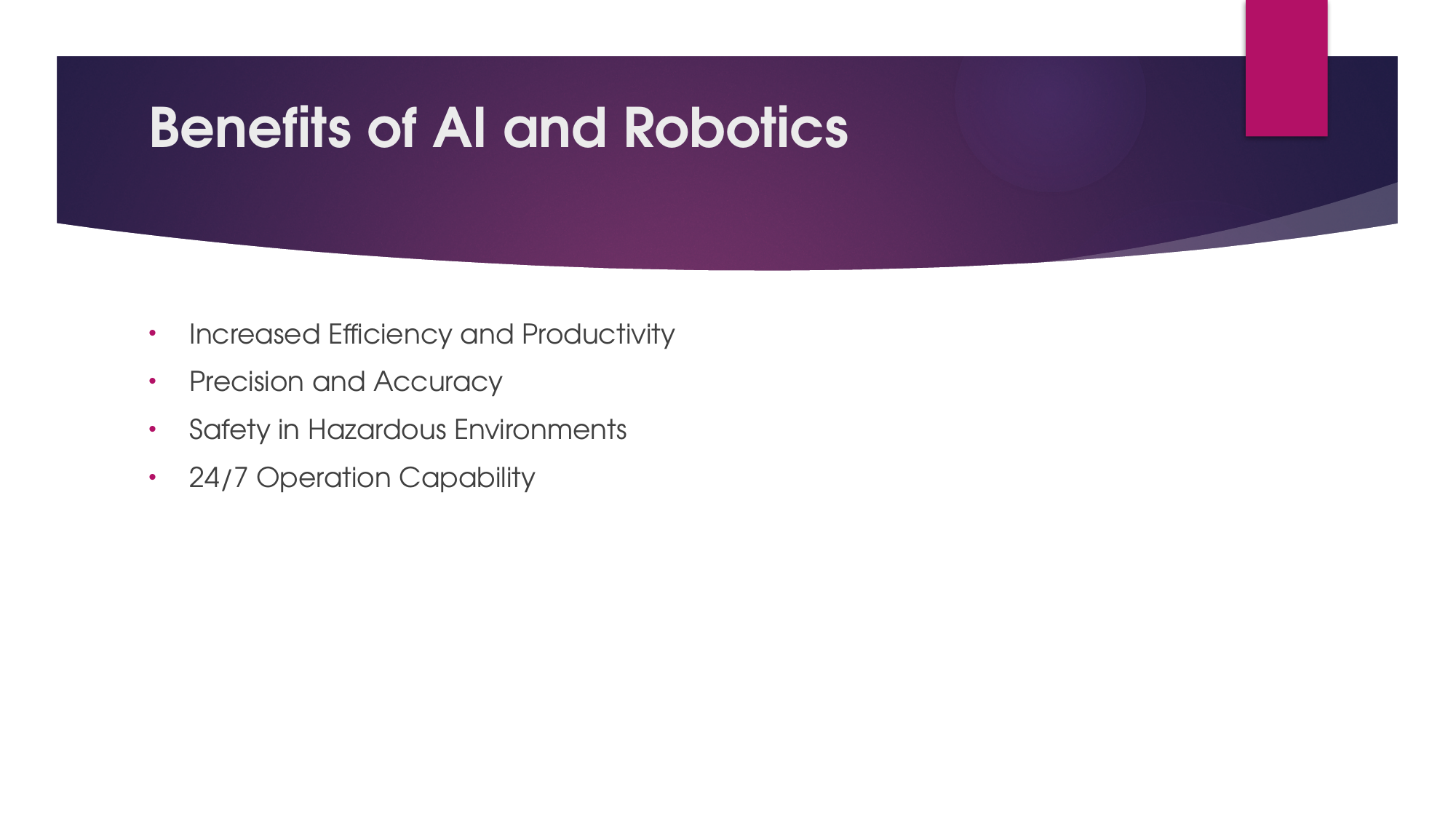

# Benefits of AI and Robotics
Increased Efficiency and Productivity
Precision and Accuracy
Safety in Hazardous Environments
24/7 Operation Capability